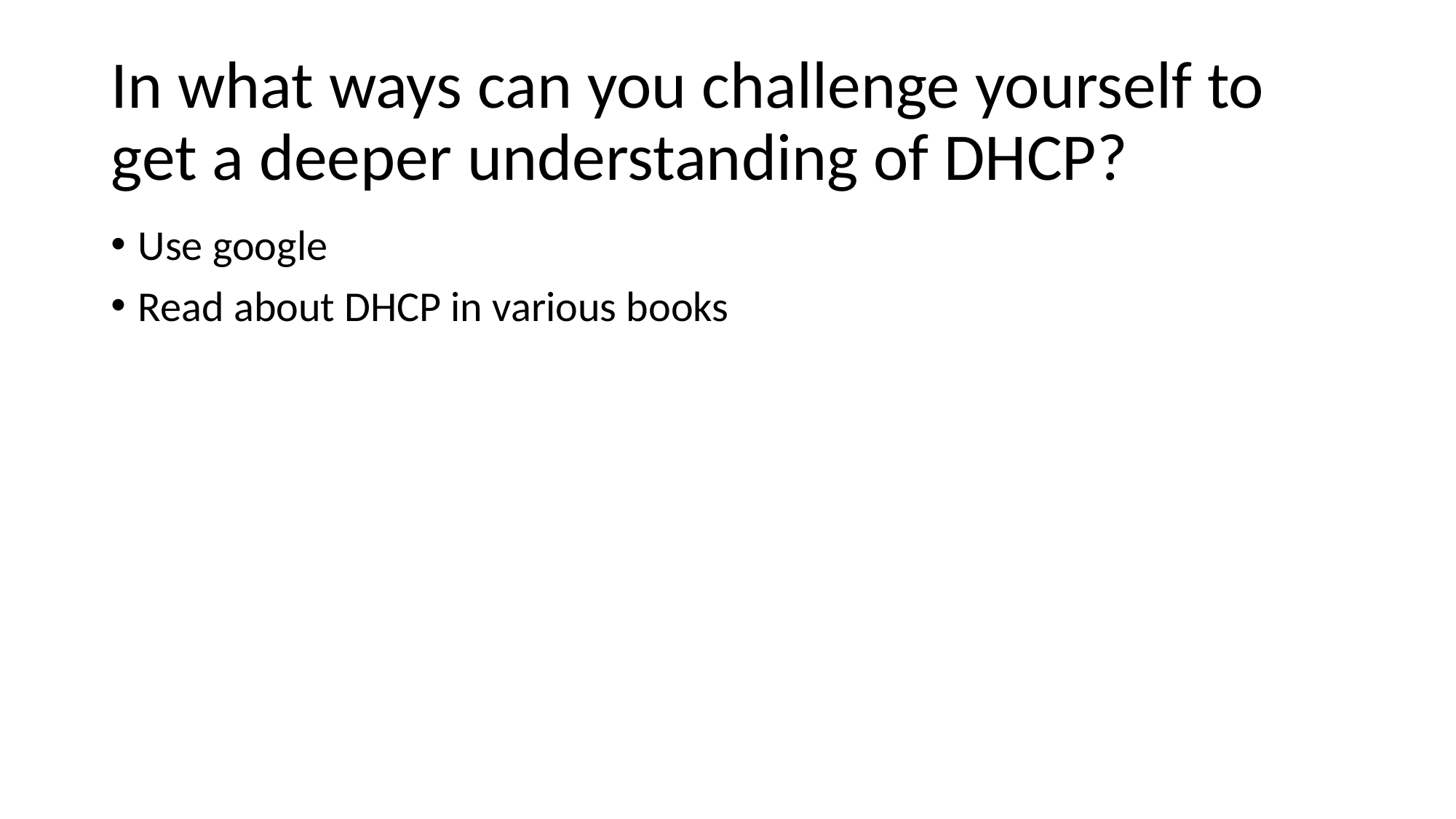

# In what ways can you challenge yourself to get a deeper understanding of DHCP?
Use google
Read about DHCP in various books